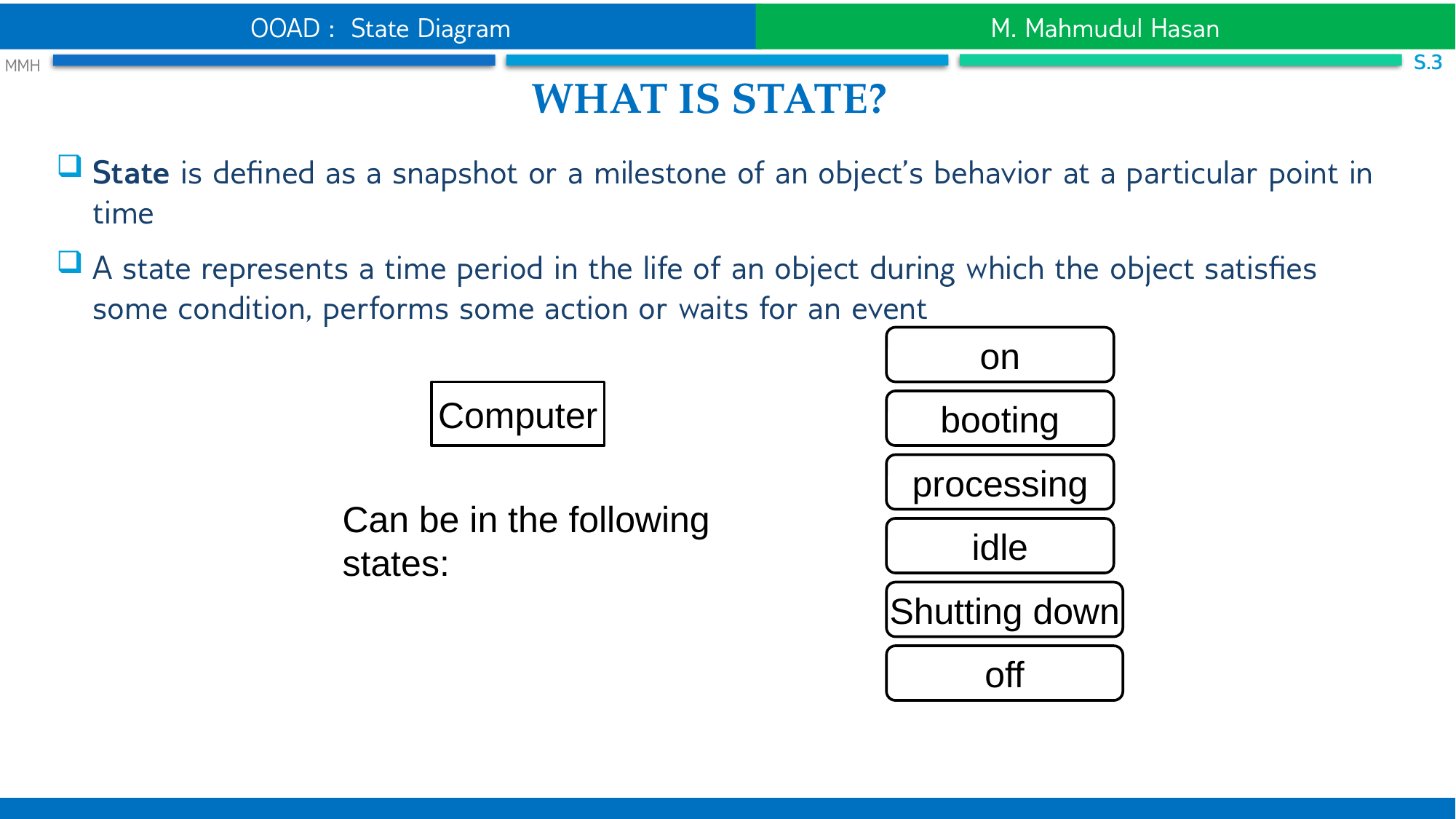

OOAD :  State Diagram
M. Mahmudul Hasan
 S.3
  MMH
What is state?
State is defined as a snapshot or a milestone of an object’s behavior at a particular point in time
A state represents a time period in the life of an object during which the object satisfies some condition, performs some action or waits for an event
on
Computer
booting
processing
Can be in the following states:
idle
Shutting down
off